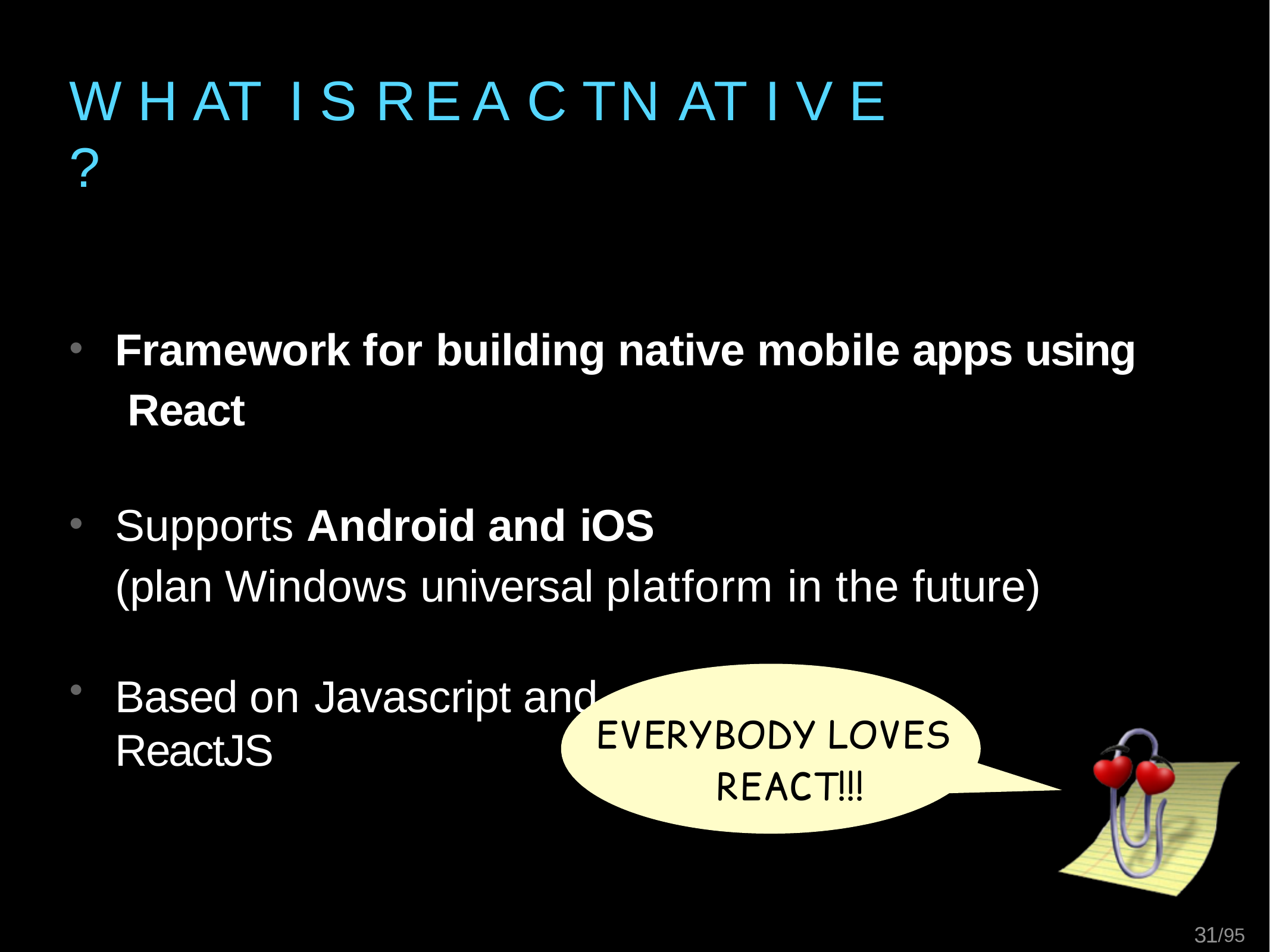

# W H AT	I S	R E A C T	N AT I V E ?
Framework for building native mobile apps using  React

Supports Android and iOS
(plan Windows universal platform in the future)

Based on Javascript and ReactJS
EVERYBODY LOVES  REACT!!!

31/95